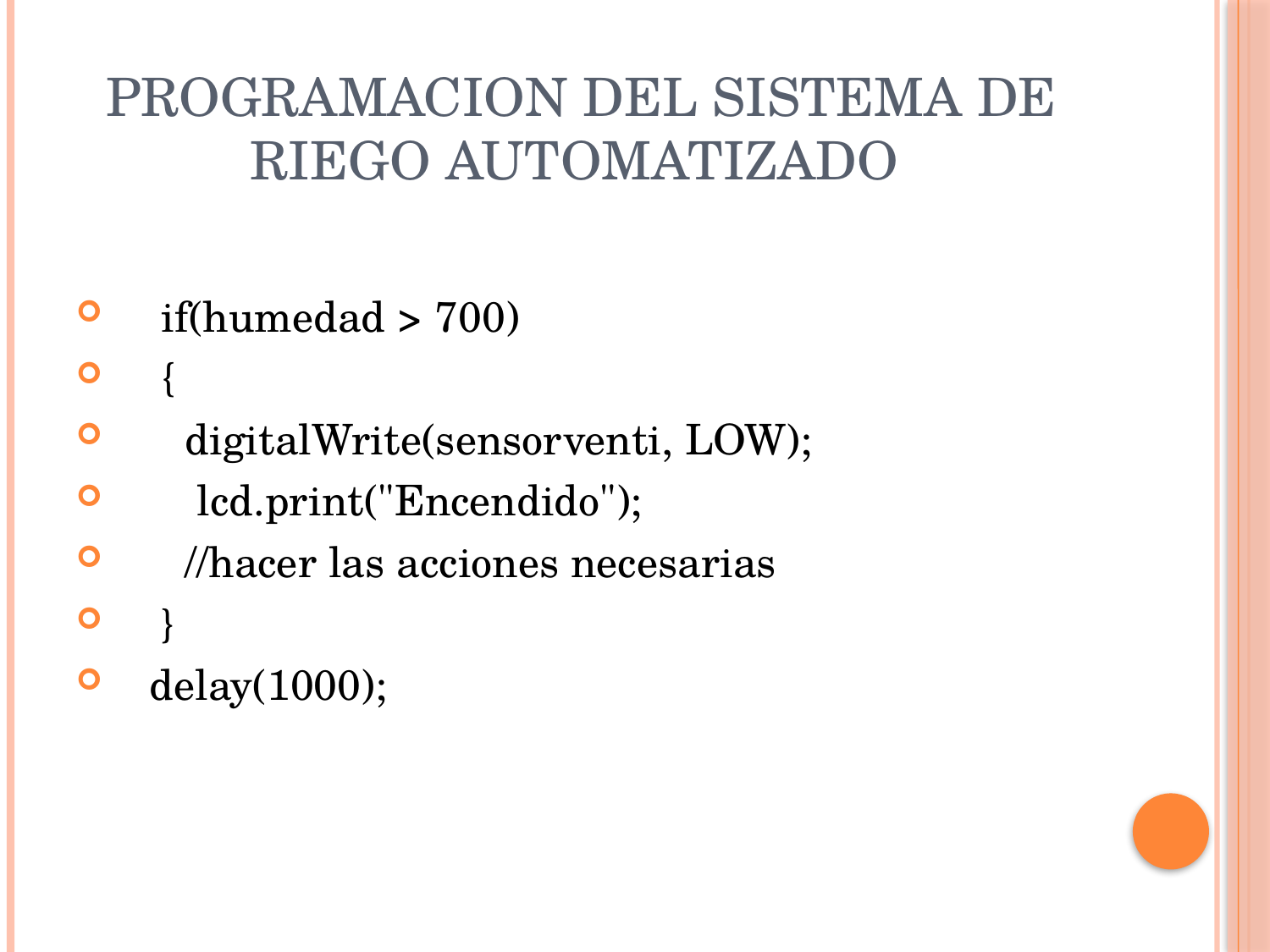

# PROGRAMACION DEL SISTEMA DE RIEGO AUTOMATIZADO

    if(humedad > 700)
    {
      digitalWrite(sensorventi, LOW);
       lcd.print("Encendido");
      //hacer las acciones necesarias
    }
   delay(1000);